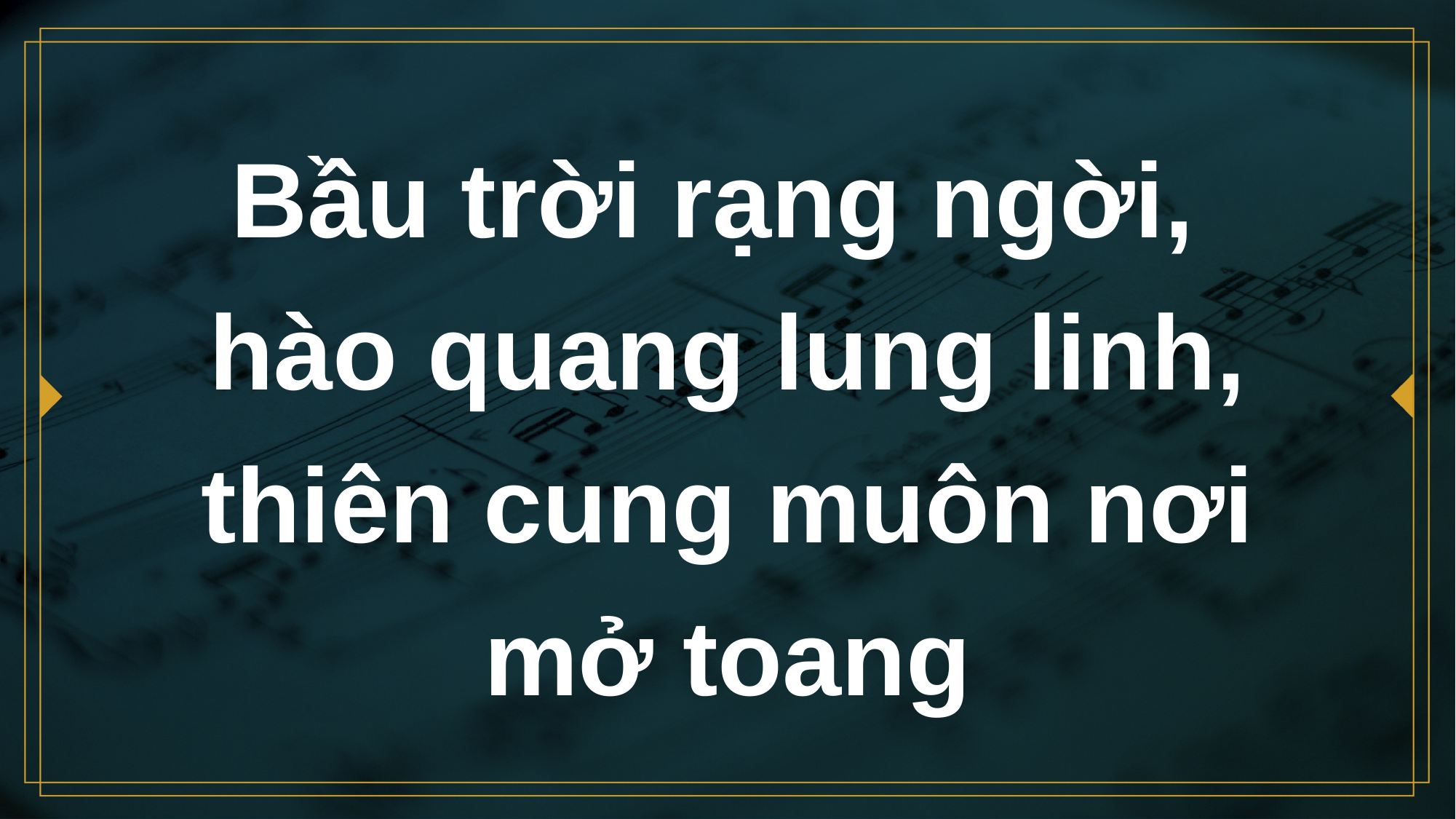

# Bầu trời rạng ngời, hào quang lung linh, thiên cung muôn nơi mở toang